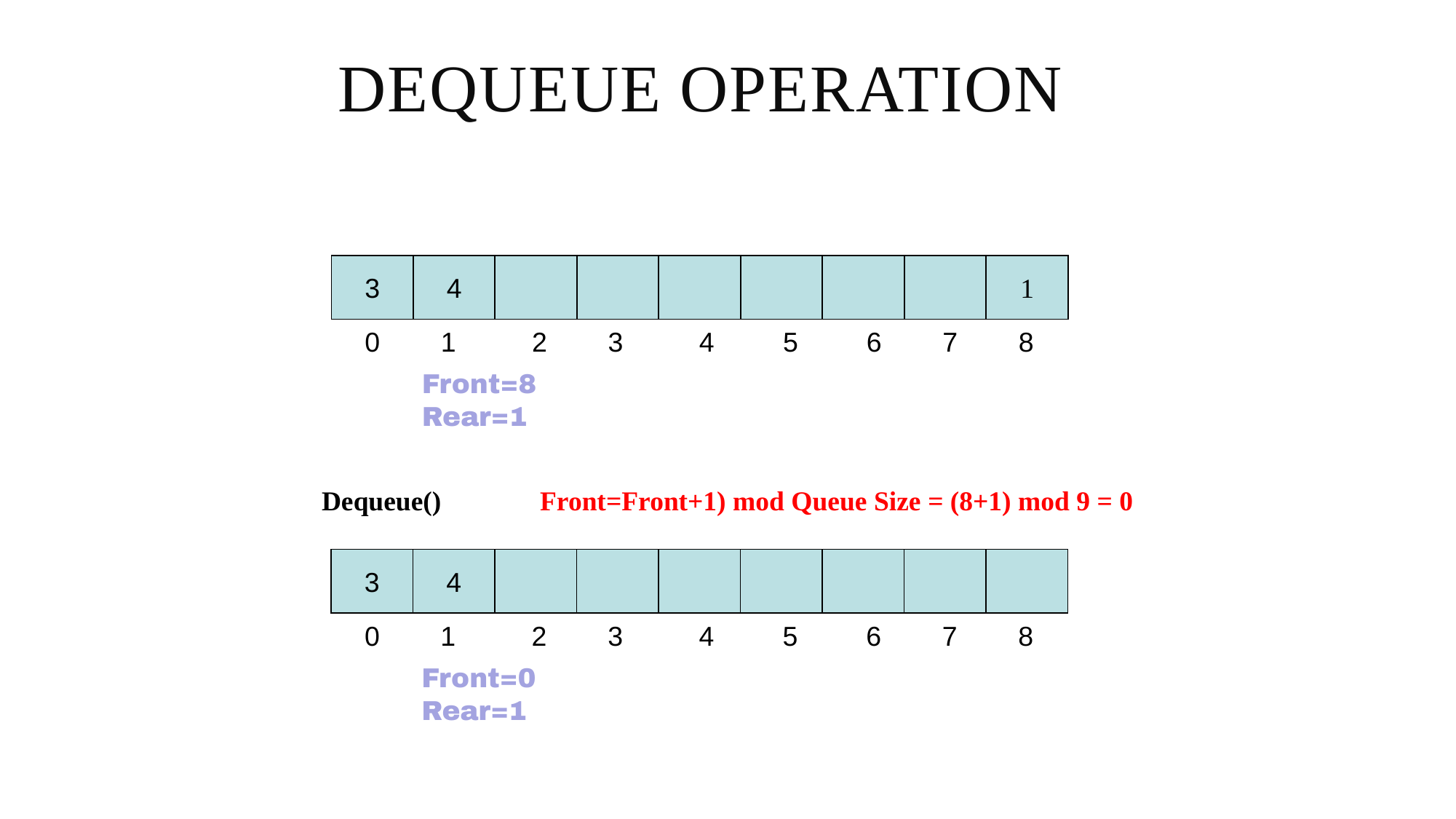

# DEQueue operation
3
4

1
   0        1          2        3          4         5         6        7        8
Front=8
Rear=1
Dequeue()	Front=Front+1) mod Queue Size = (8+1) mod 9 = 0
3
4

   0        1          2        3          4         5         6        7        8
Front=0
Rear=1